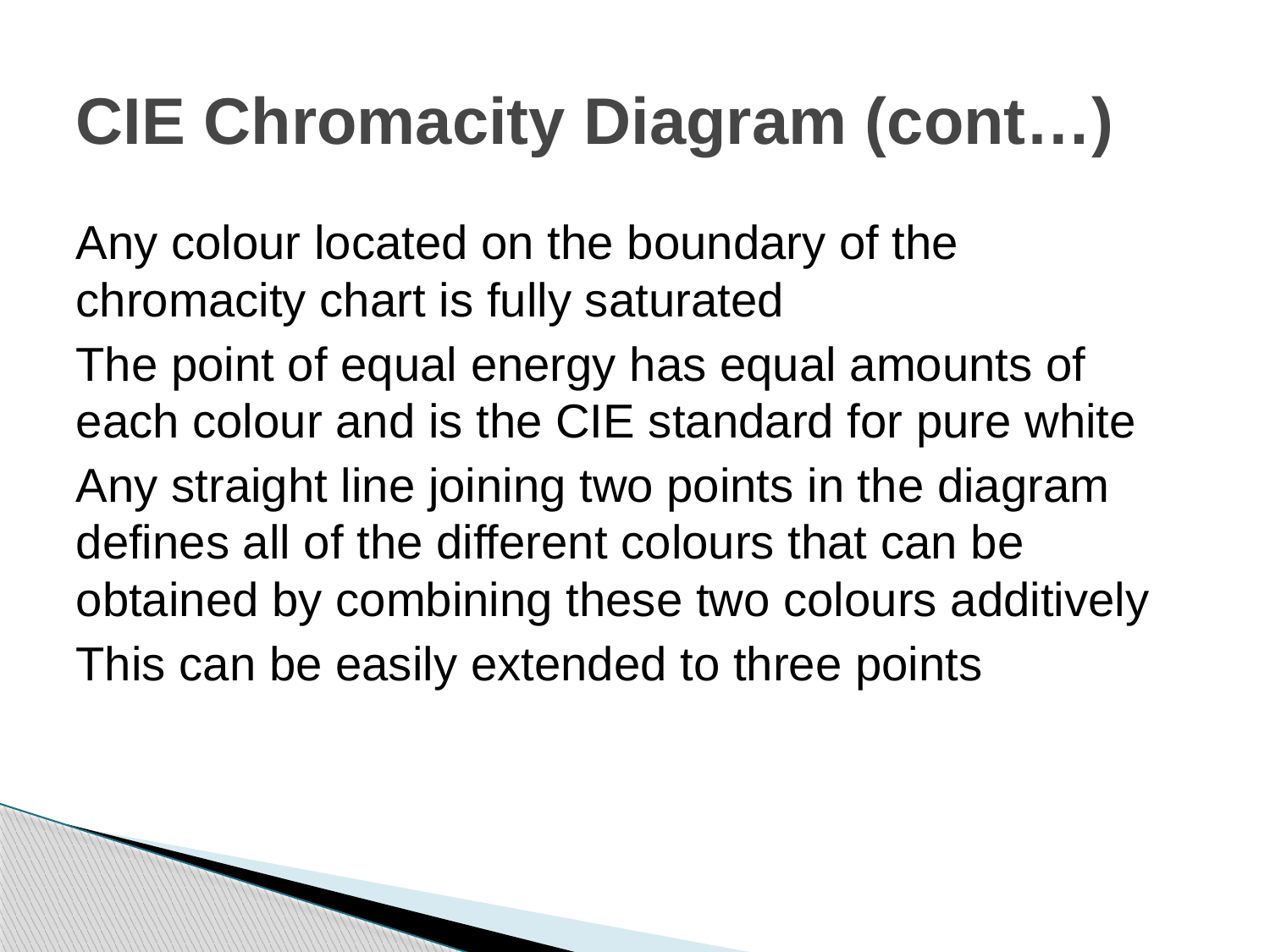

# CIE Chromacity Diagram (cont…)
Any colour located on the boundary of the chromacity chart is fully saturated
The point of equal energy has equal amounts of each colour and is the CIE standard for pure white
Any straight line joining two points in the diagram defines all of the different colours that can be obtained by combining these two colours additively
This can be easily extended to three points